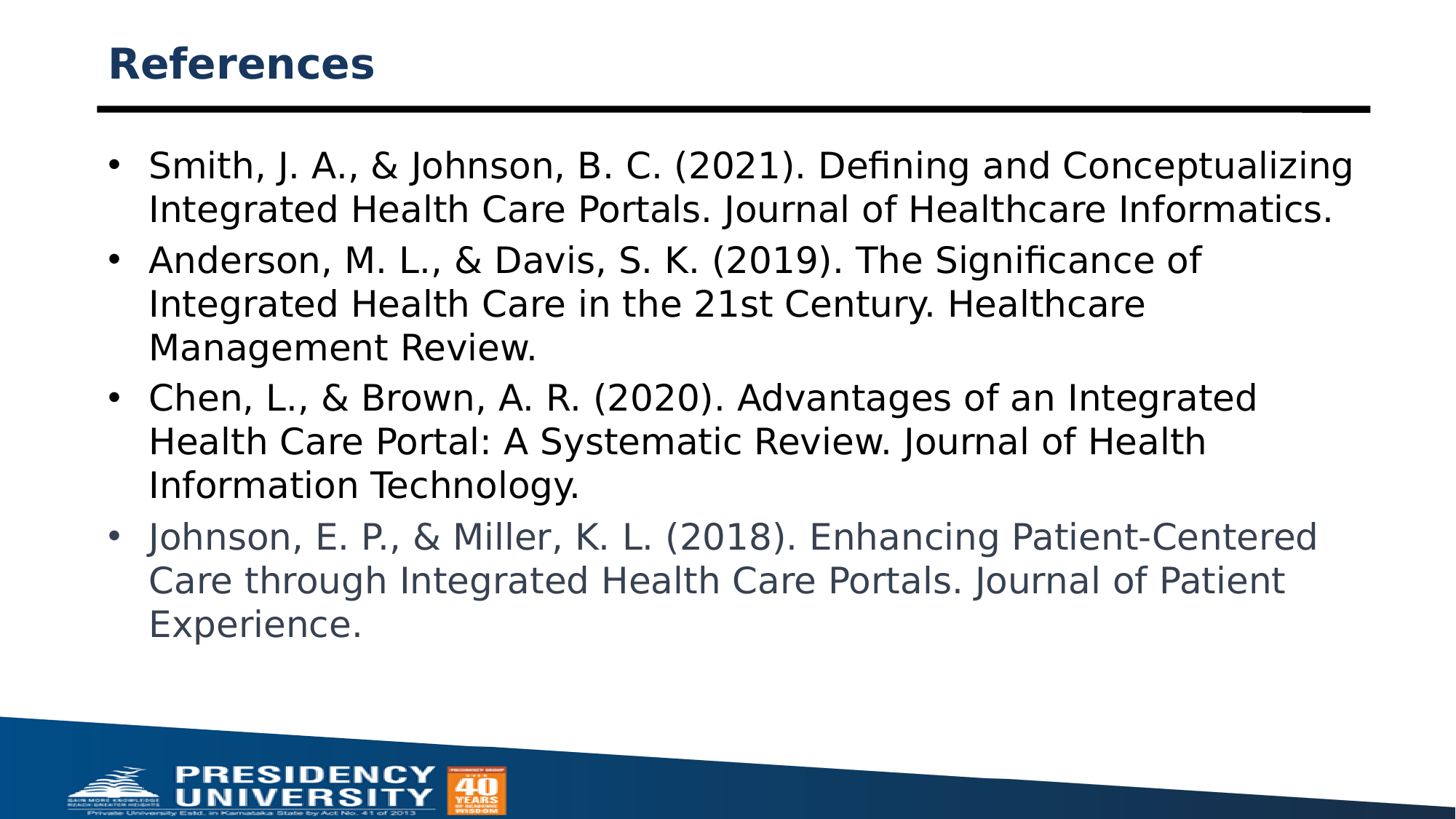

# References
Smith, J. A., & Johnson, B. C. (2021). Defining and Conceptualizing Integrated Health Care Portals. Journal of Healthcare Informatics.
Anderson, M. L., & Davis, S. K. (2019). The Significance of Integrated Health Care in the 21st Century. Healthcare Management Review.
Chen, L., & Brown, A. R. (2020). Advantages of an Integrated Health Care Portal: A Systematic Review. Journal of Health Information Technology.
Johnson, E. P., & Miller, K. L. (2018). Enhancing Patient-Centered Care through Integrated Health Care Portals. Journal of Patient Experience.